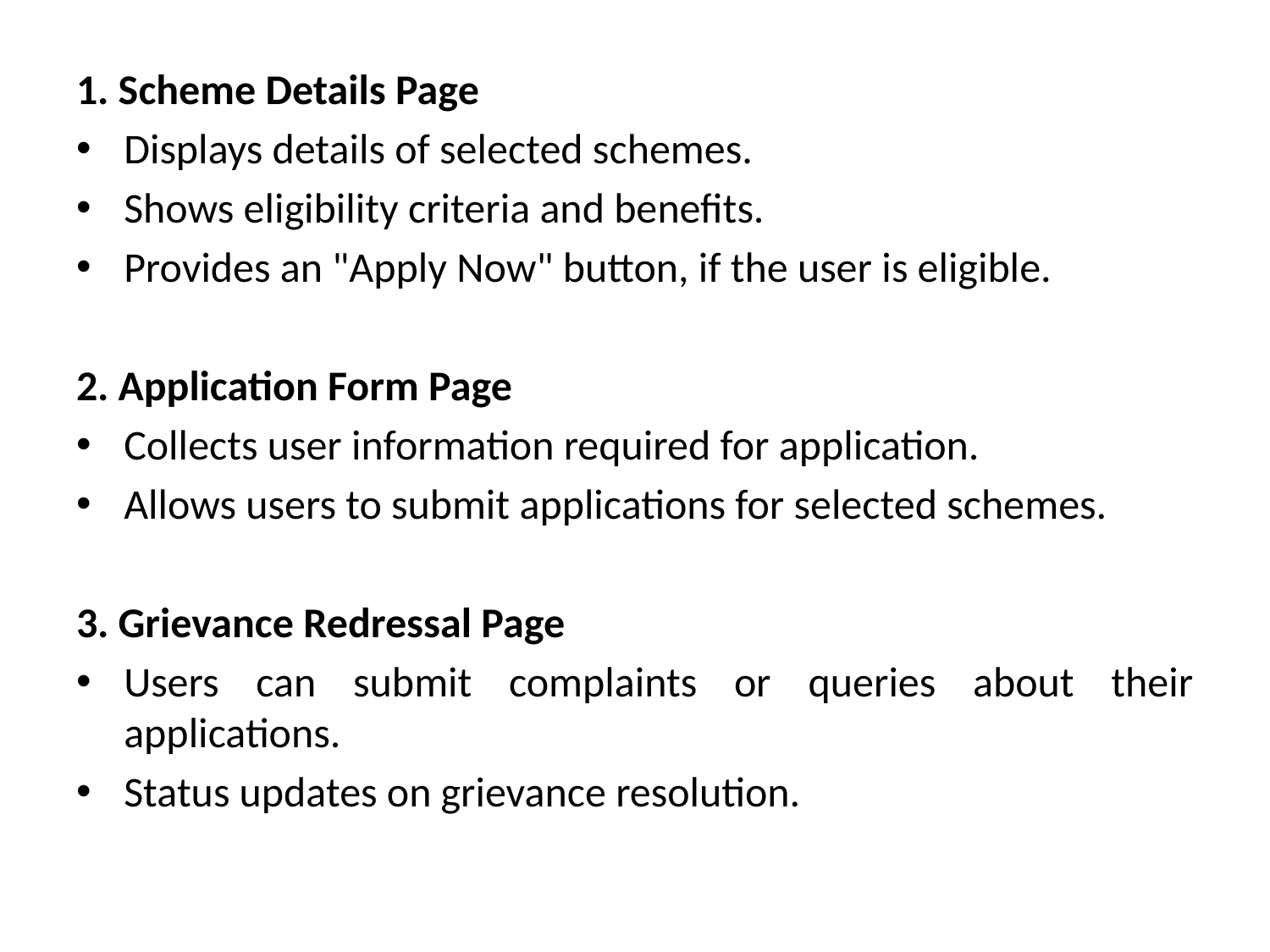

#
1. Scheme Details Page
Displays details of selected schemes.
Shows eligibility criteria and benefits.
Provides an "Apply Now" button, if the user is eligible.

2. Application Form Page
Collects user information required for application.
Allows users to submit applications for selected schemes.

3. Grievance Redressal Page
Users can submit complaints or queries about their applications.
Status updates on grievance resolution.